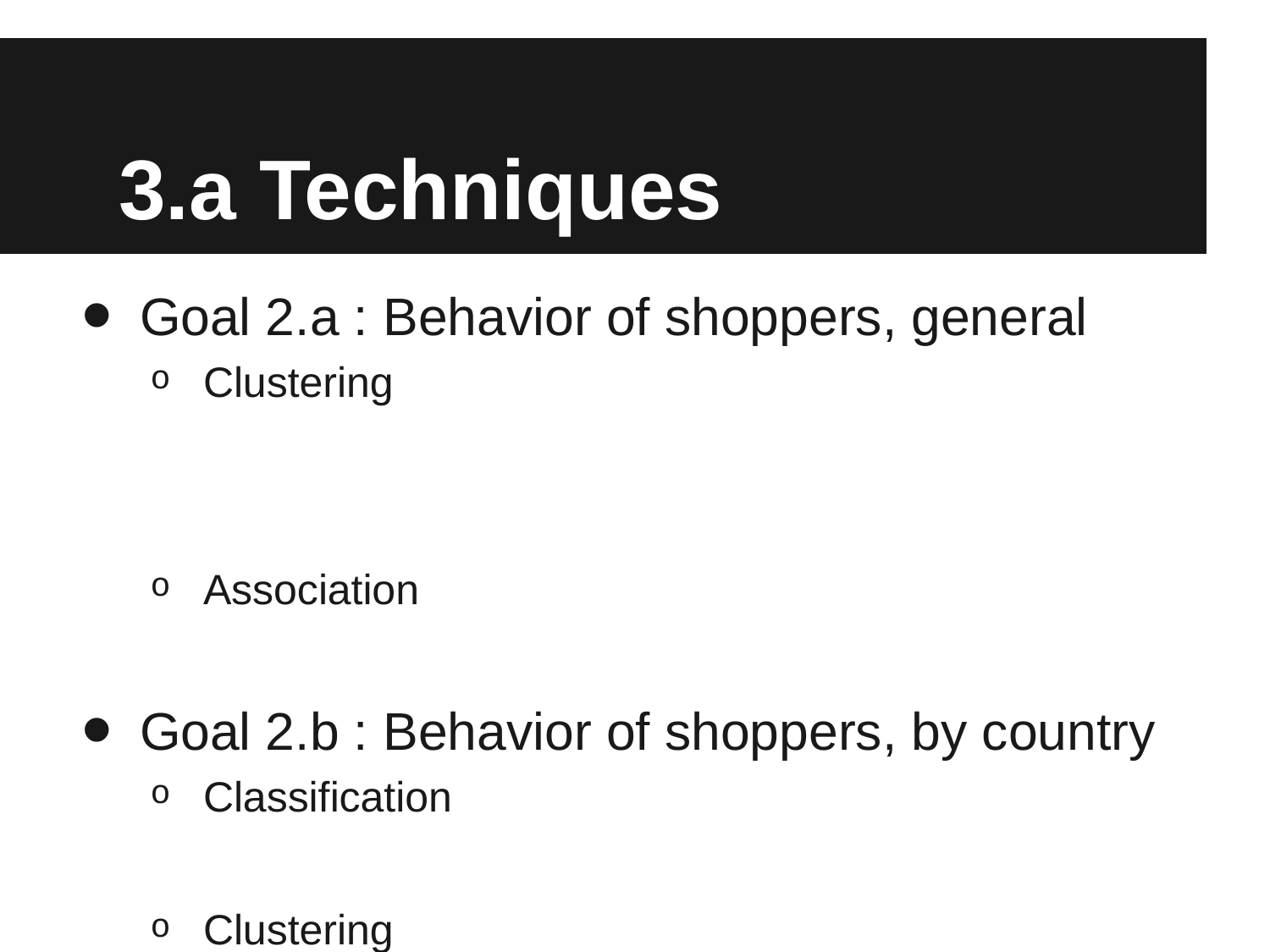

# 3.a Techniques
Goal 2.a : Behavior of shoppers, general
Clustering

Association

Goal 2.b : Behavior of shoppers, by country
Classification

Clustering